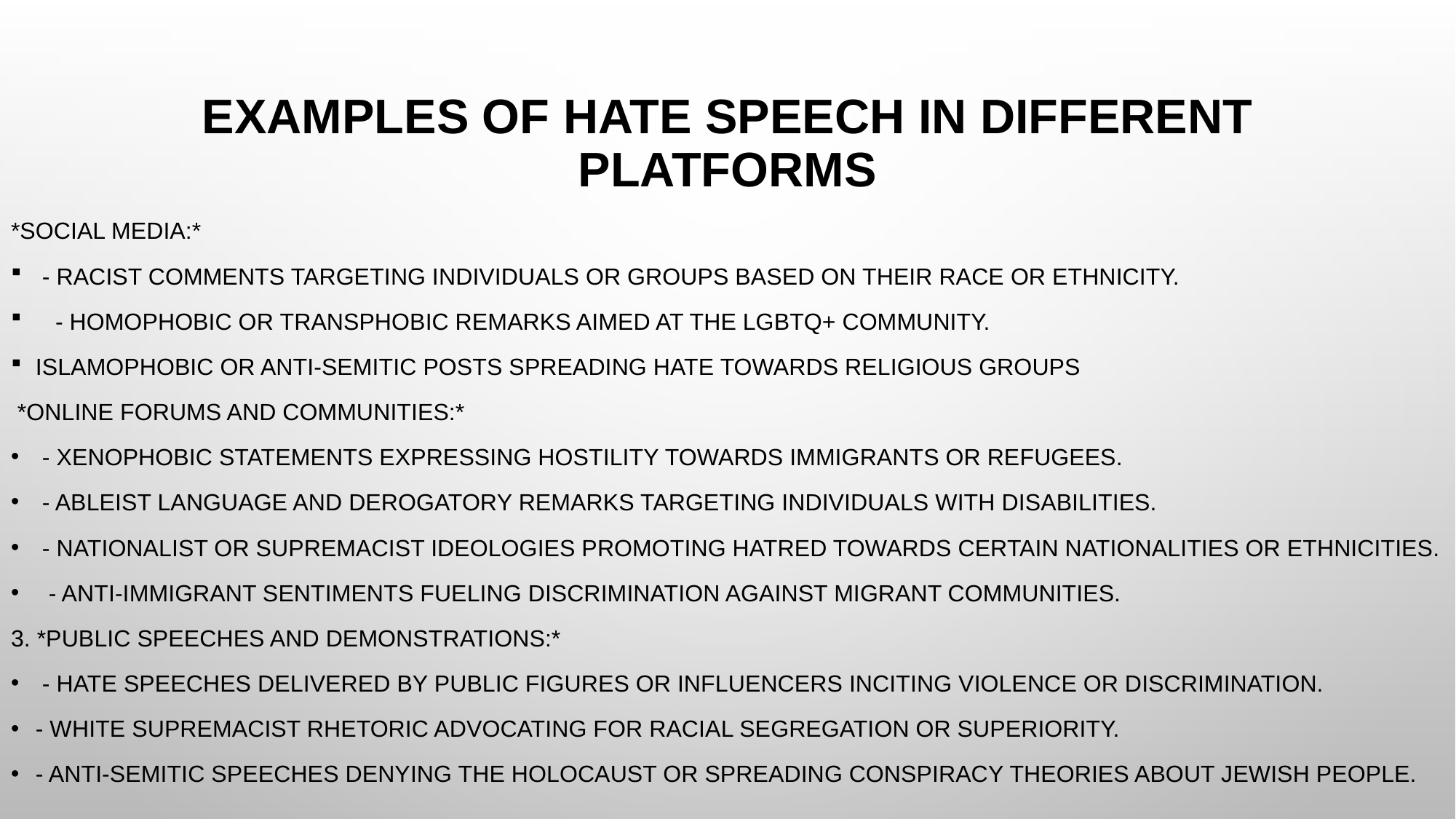

# EXAMPLES OF HATE SPEECH IN DIFFERENT PLATFORMS
*Social Media:*
 - Racist comments targeting individuals or groups based on their race or ethnicity.
   - Homophobic or transphobic remarks aimed at the LGBTQ+ community.
Islamophobic or anti-Semitic posts spreading hate towards religious groups
 *Online Forums and Communities:*
 - Xenophobic statements expressing hostility towards immigrants or refugees.
 - Ableist language and derogatory remarks targeting individuals with disabilities.
 - Nationalist or supremacist ideologies promoting hatred towards certain nationalities or ethnicities.
  - Anti-immigrant sentiments fueling discrimination against migrant communities.
3. *Public Speeches and Demonstrations:*
 - Hate speeches delivered by public figures or influencers inciting violence or discrimination.
- White supremacist rhetoric advocating for racial segregation or superiority.
- Anti-Semitic speeches denying the Holocaust or spreading conspiracy theories about Jewish people.